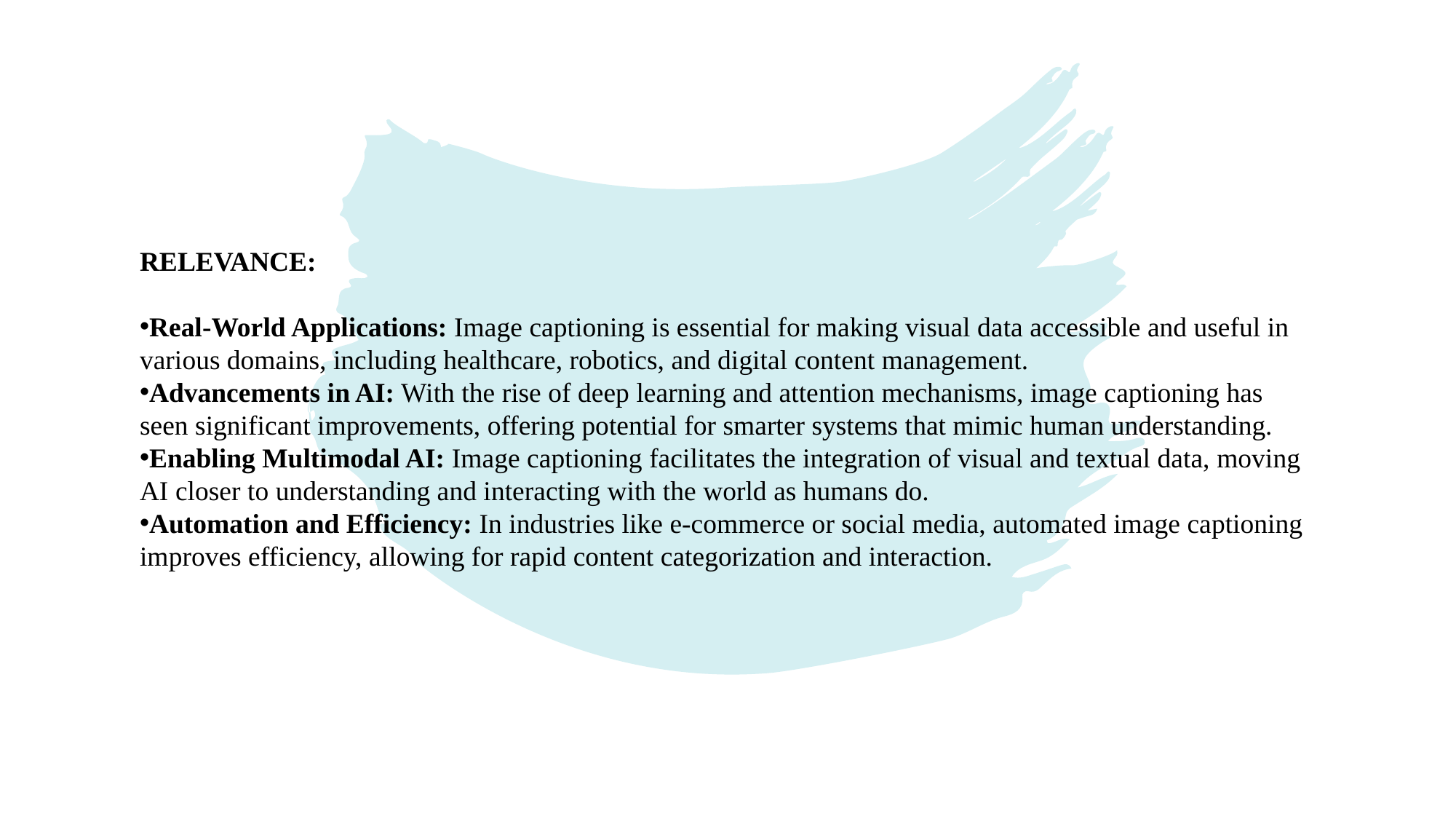

RELEVANCE:

Real-World Applications: Image captioning is essential for making visual data accessible and useful in various domains, including healthcare, robotics, and digital content management.
Advancements in AI: With the rise of deep learning and attention mechanisms, image captioning has seen significant improvements, offering potential for smarter systems that mimic human understanding.
Enabling Multimodal AI: Image captioning facilitates the integration of visual and textual data, moving AI closer to understanding and interacting with the world as humans do.
Automation and Efficiency: In industries like e-commerce or social media, automated image captioning improves efficiency, allowing for rapid content categorization and interaction.